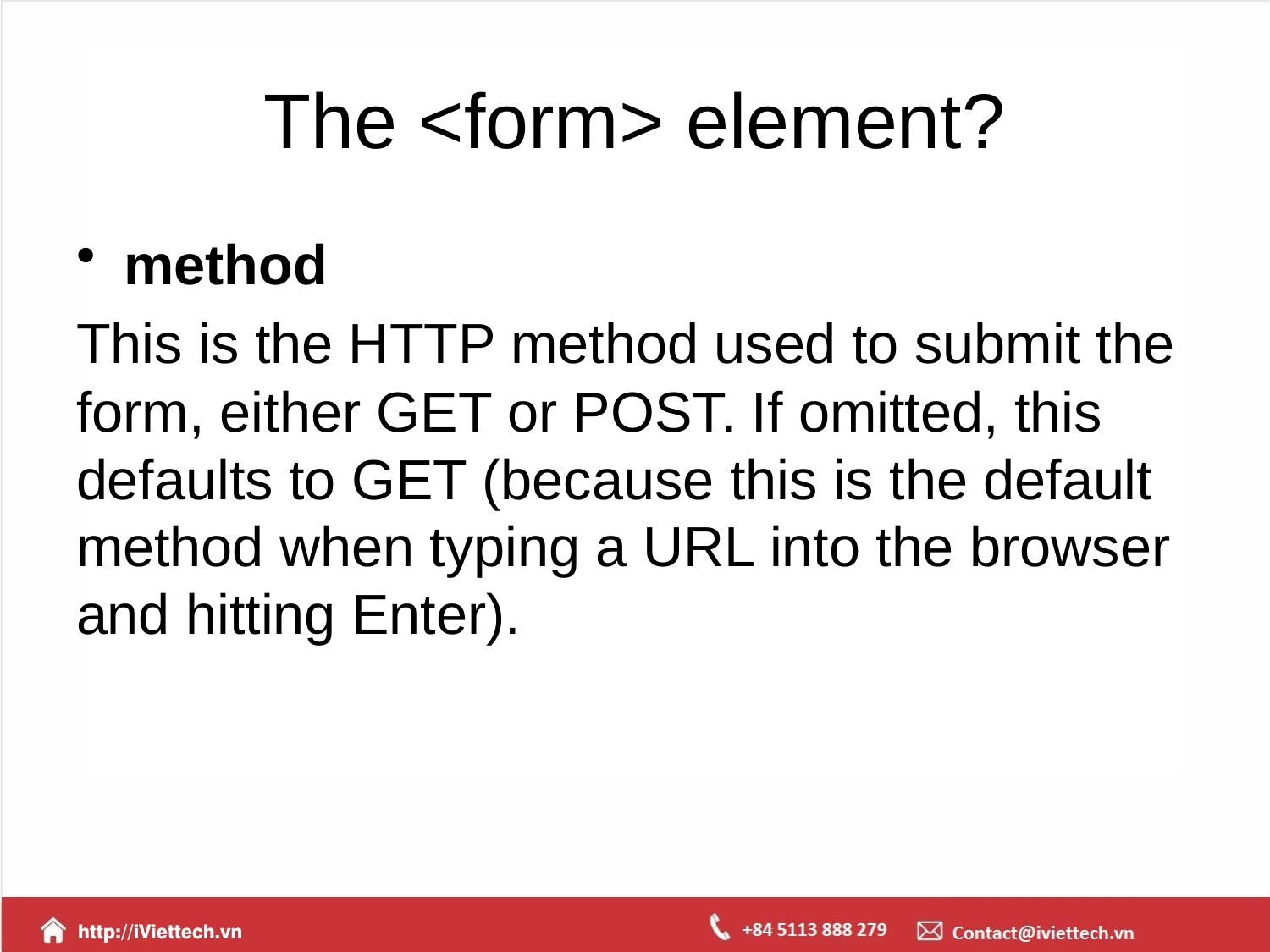

# The <form> element?
method
This is the HTTP method used to submit the form, either GET or POST. If omitted, this defaults to GET (because this is the default method when typing a URL into the browser and hitting Enter).